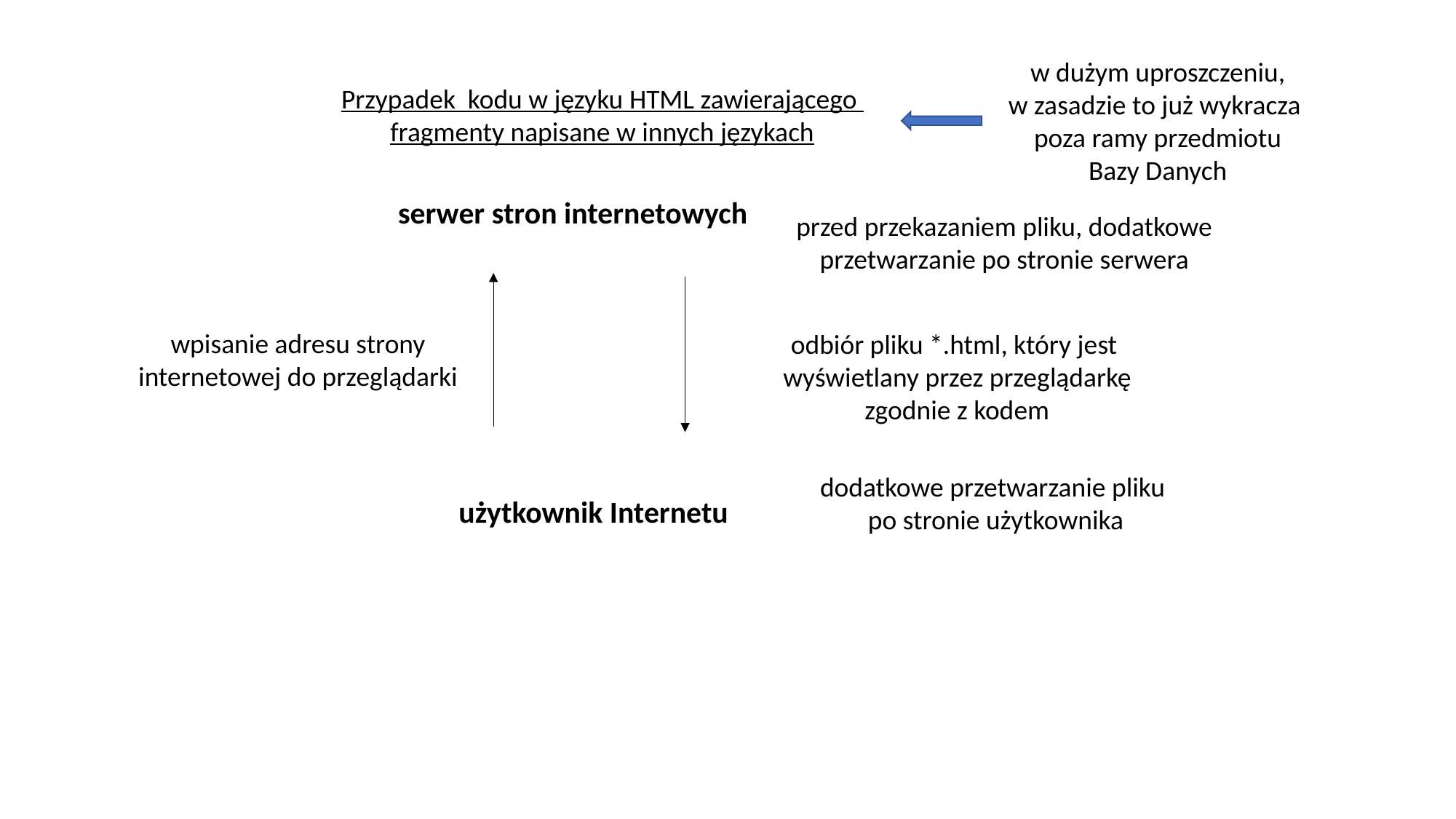

w dużym uproszczeniu,
w zasadzie to już wykracza
poza ramy przedmiotu
Bazy Danych
Przypadek  kodu w języku HTML zawierającego
fragmenty napisane w innych językach

serwer stron internetowych
przed przekazaniem pliku, dodatkowe
przetwarzanie po stronie serwera
wpisanie adresu strony
internetowej do przeglądarki
odbiór pliku *.html, który jest
wyświetlany przez przeglądarkę
zgodnie z kodem
dodatkowe przetwarzanie pliku
po stronie użytkownika
użytkownik Internetu